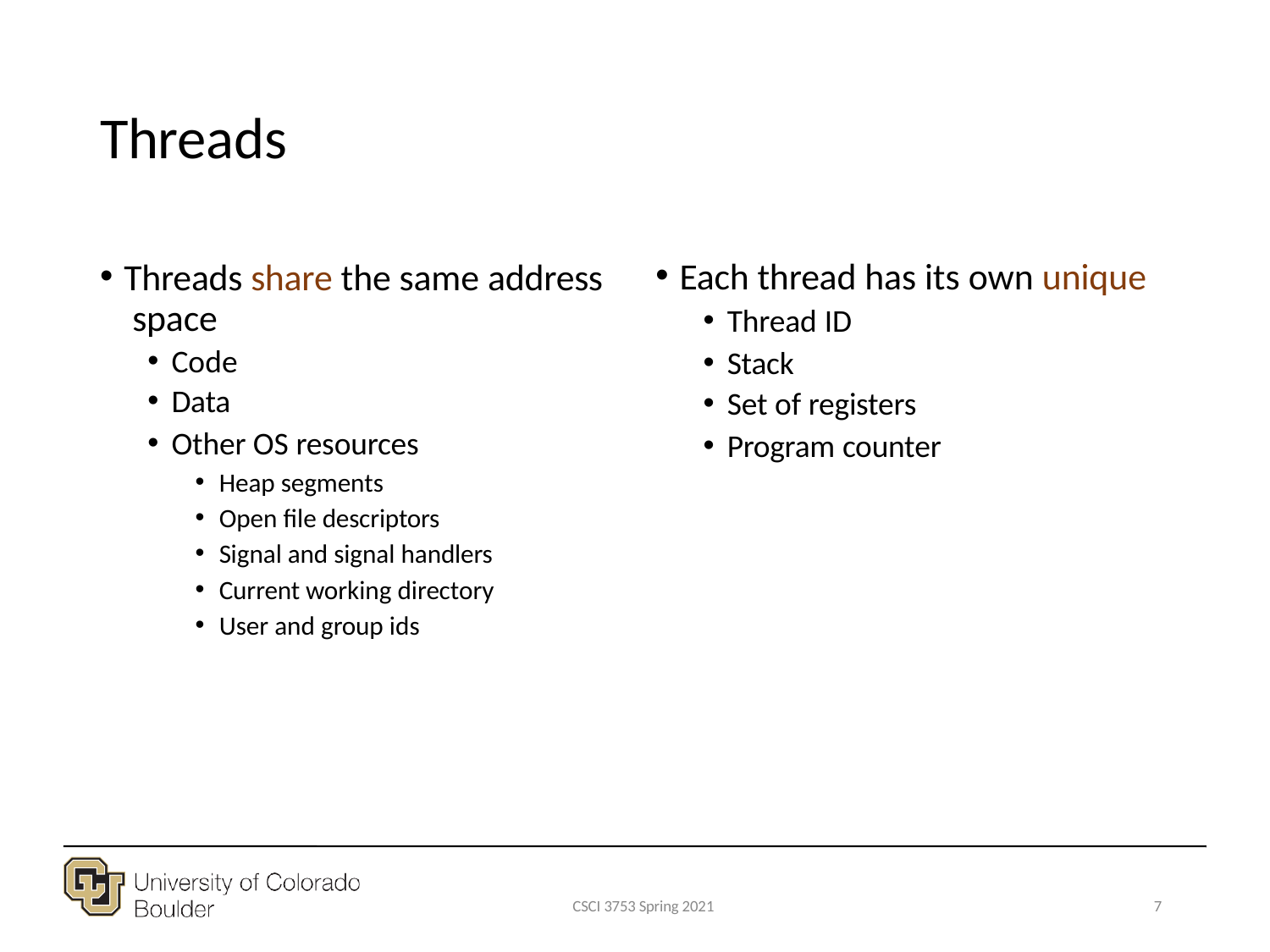

# Threads
Each thread has its own unique
Thread ID
Stack
Set of registers
Program counter
Threads share the same address  space
Code
Data
Other OS resources
Heap segments
Open file descriptors
Signal and signal handlers
Current working directory
User and group ids
CSCI 3753 Spring 2021
7